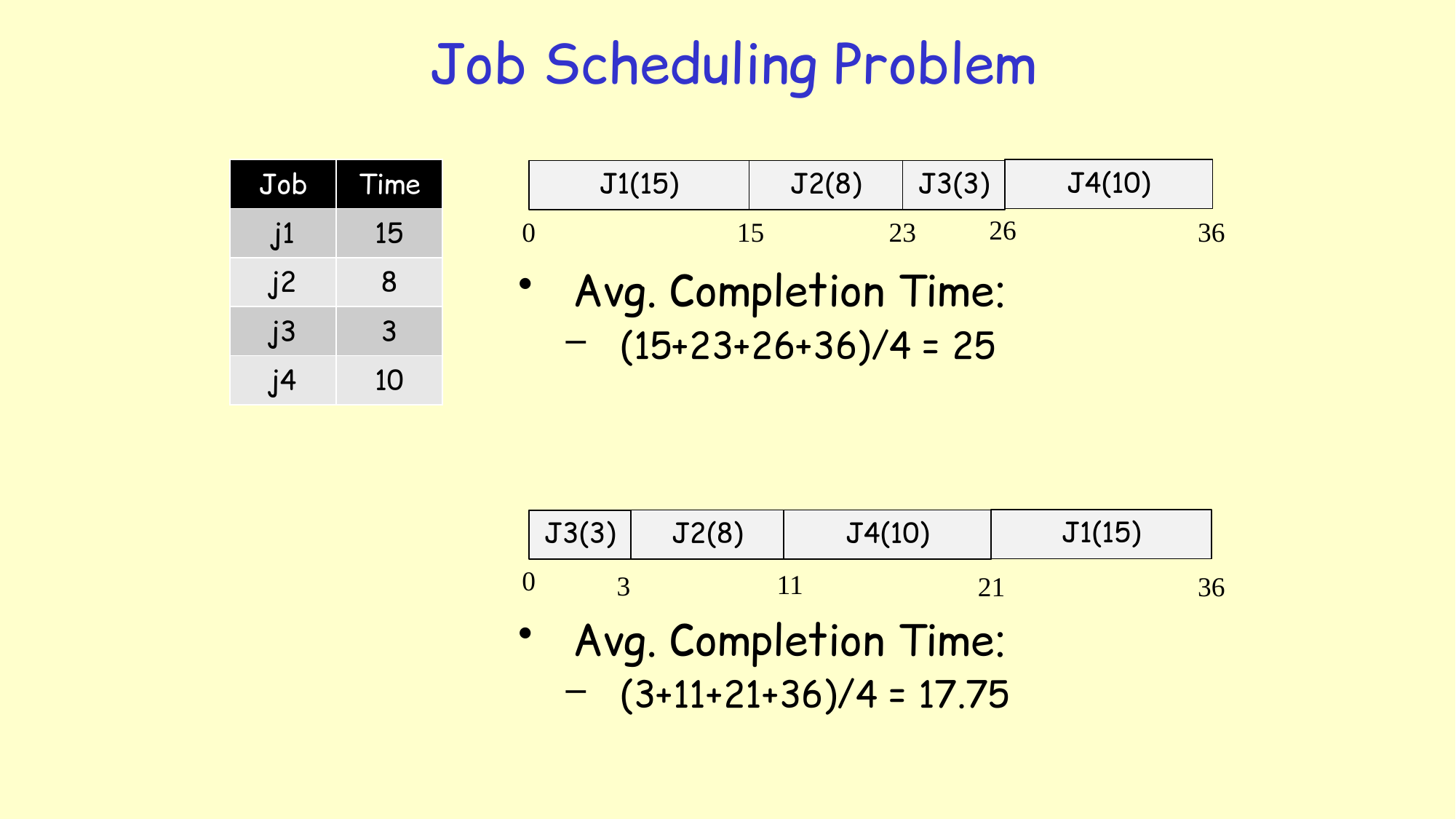

# Job Scheduling Problem
| Job | Time |
| --- | --- |
| j1 | 15 |
| j2 | 8 |
| j3 | 3 |
| j4 | 10 |
J4(10)
J1(15)
J2(8)
J3(3)
26
0
15
23
36
Avg. Completion Time:
(15+23+26+36)/4 = 25

J1(15)
J2(8)
J4(10)
J3(3)
0
11
3
21
36
Avg. Completion Time:
(3+11+21+36)/4 = 17.75